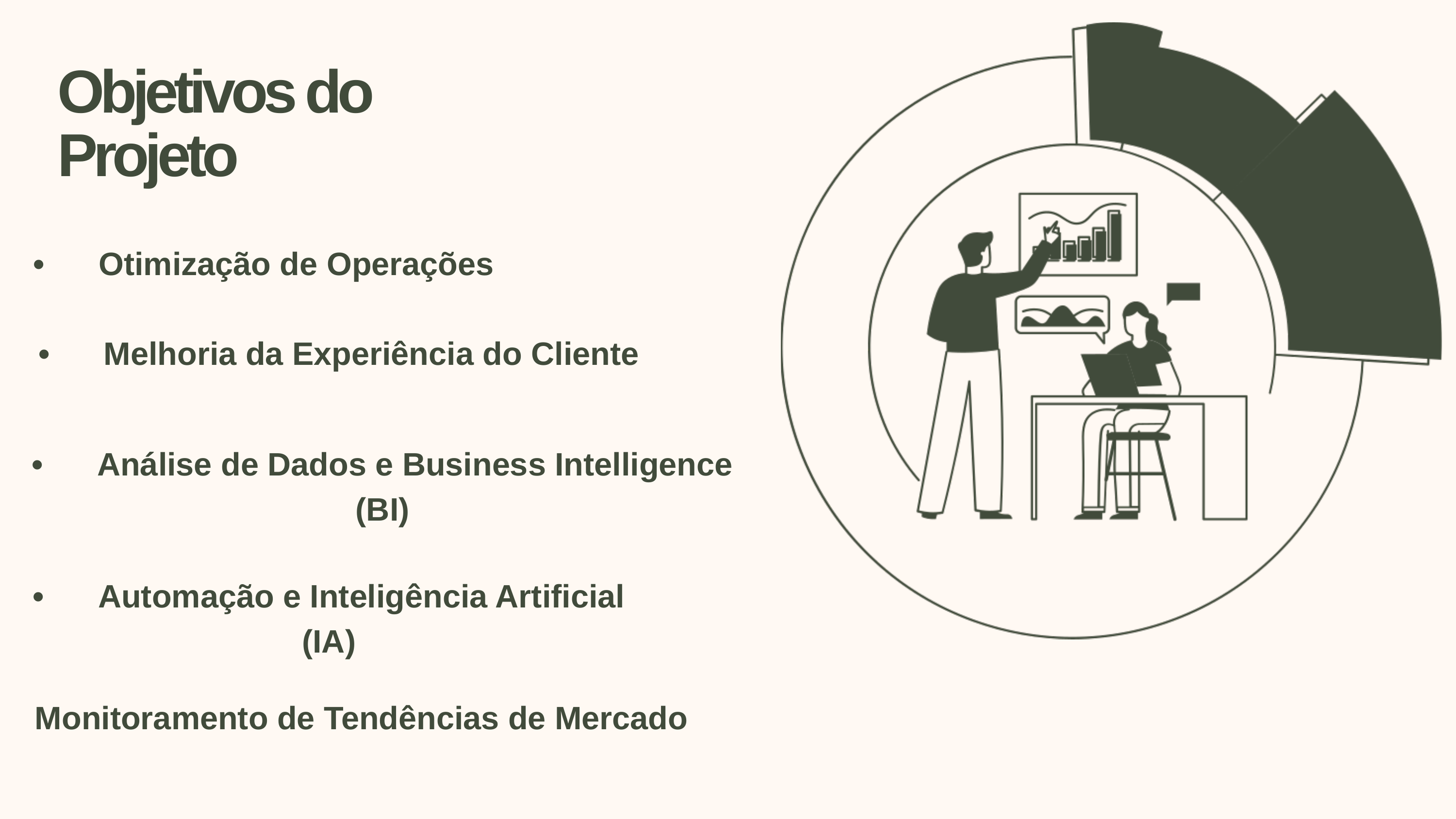

Objetivos do   Projeto
•      Otimização de Operações
•      Melhoria da Experiência do Cliente
•      Análise de Dados e Business Intelligence (BI)
•      Automação e Inteligência Artificial (IA)
•      Monitoramento de Tendências de Mercado